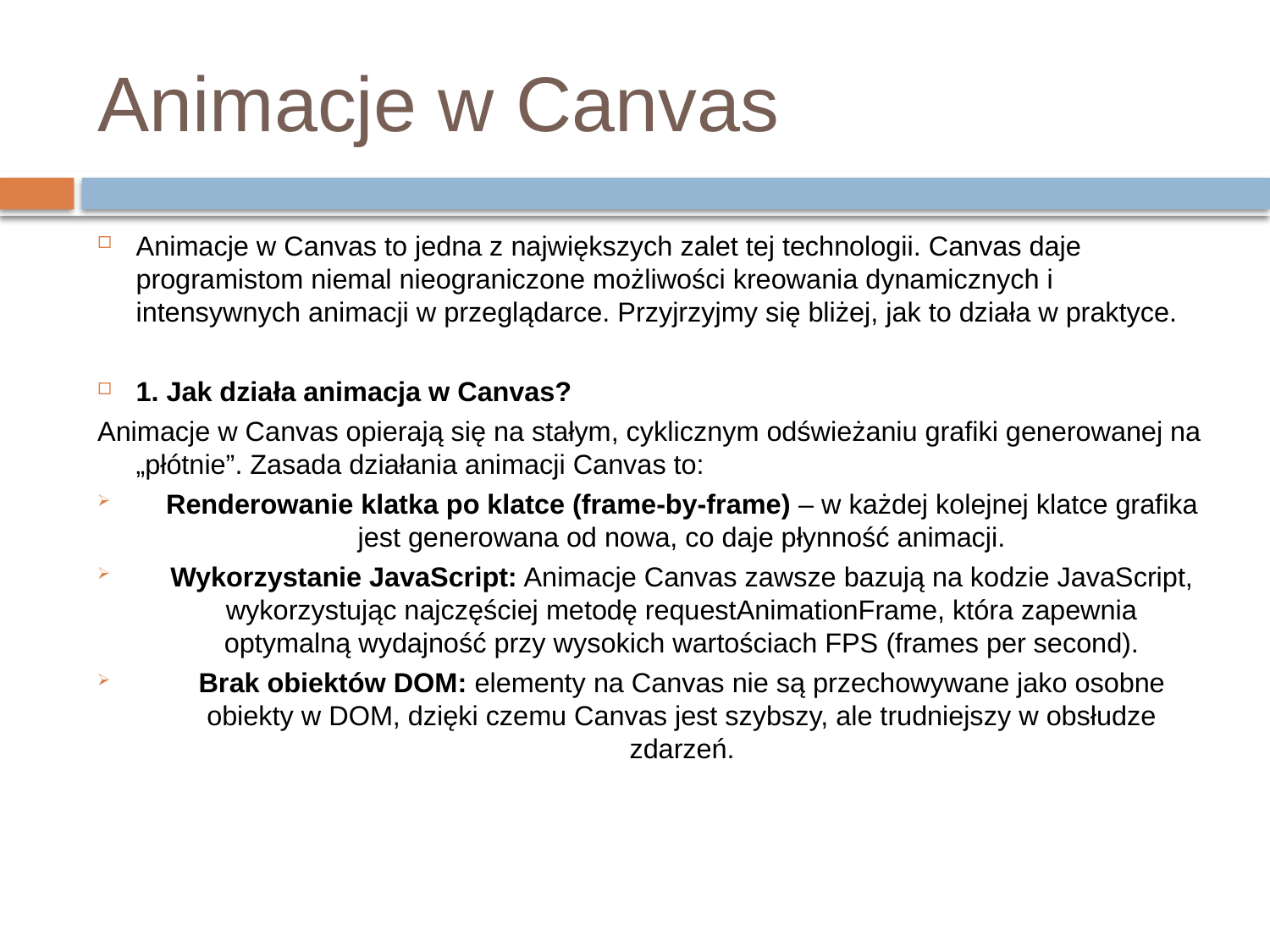

# Animacje w Canvas
Animacje w Canvas to jedna z największych zalet tej technologii. Canvas daje programistom niemal nieograniczone możliwości kreowania dynamicznych i intensywnych animacji w przeglądarce. Przyjrzyjmy się bliżej, jak to działa w praktyce.

1. Jak działa animacja w Canvas?
Animacje w Canvas opierają się na stałym, cyklicznym odświeżaniu grafiki generowanej na „płótnie”. Zasada działania animacji Canvas to:
Renderowanie klatka po klatce (frame-by-frame) – w każdej kolejnej klatce grafika jest generowana od nowa, co daje płynność animacji.
Wykorzystanie JavaScript: Animacje Canvas zawsze bazują na kodzie JavaScript, wykorzystując najczęściej metodę requestAnimationFrame, która zapewnia optymalną wydajność przy wysokich wartościach FPS (frames per second).
Brak obiektów DOM: elementy na Canvas nie są przechowywane jako osobne obiekty w DOM, dzięki czemu Canvas jest szybszy, ale trudniejszy w obsłudze zdarzeń.